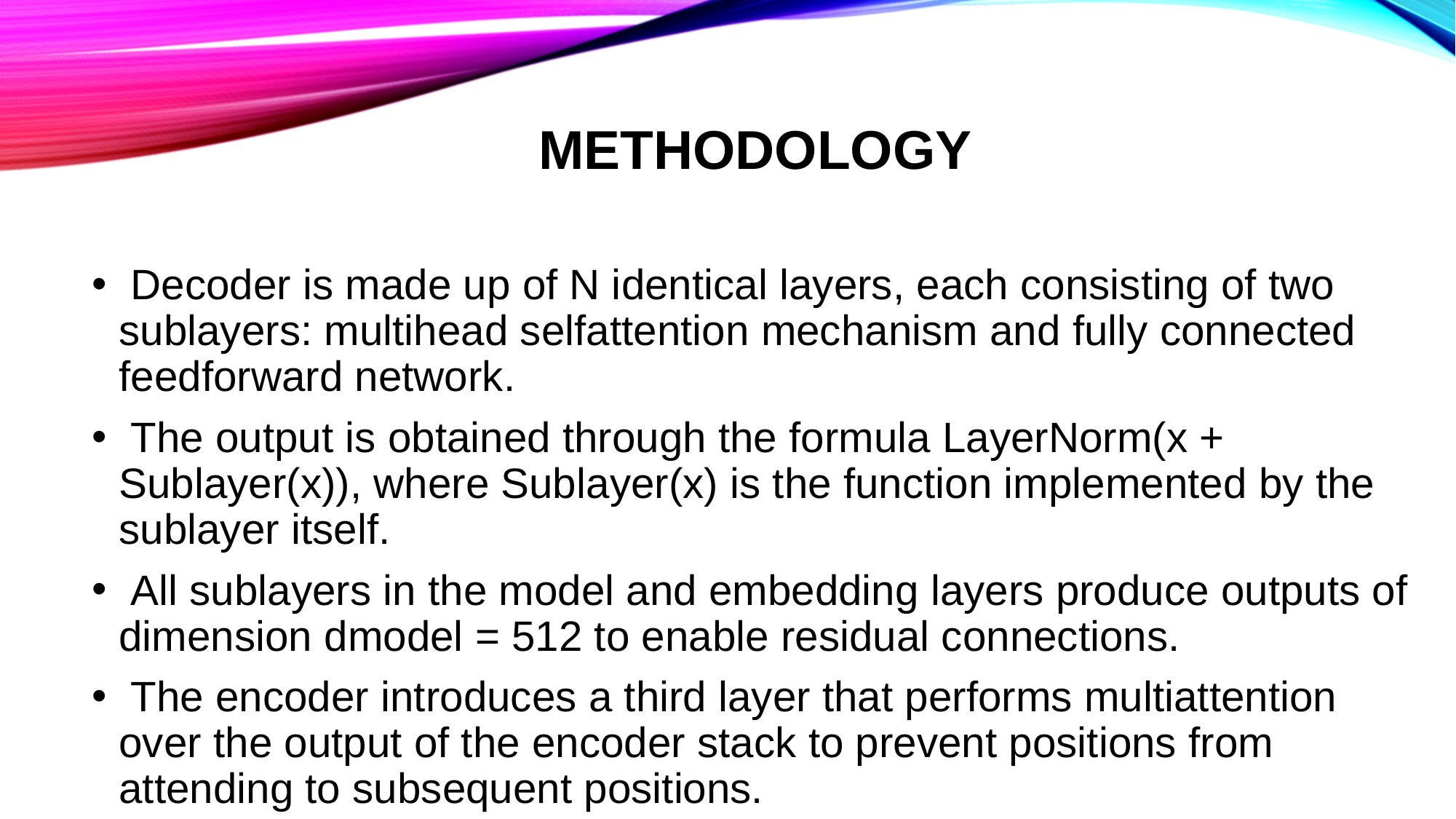

# Methodology
 Decoder is made up of N identical layers, each consisting of two sublayers: multihead selfattention mechanism and fully connected feedforward network.
 The output is obtained through the formula LayerNorm(x + Sublayer(x)), where Sublayer(x) is the function implemented by the sublayer itself.
 All sublayers in the model and embedding layers produce outputs of dimension dmodel = 512 to enable residual connections.
 The encoder introduces a third layer that performs multiattention over the output of the encoder stack to prevent positions from attending to subsequent positions.
 The decoder architecture is designed to facilitate information flow and learning through the sequential layers effectively.